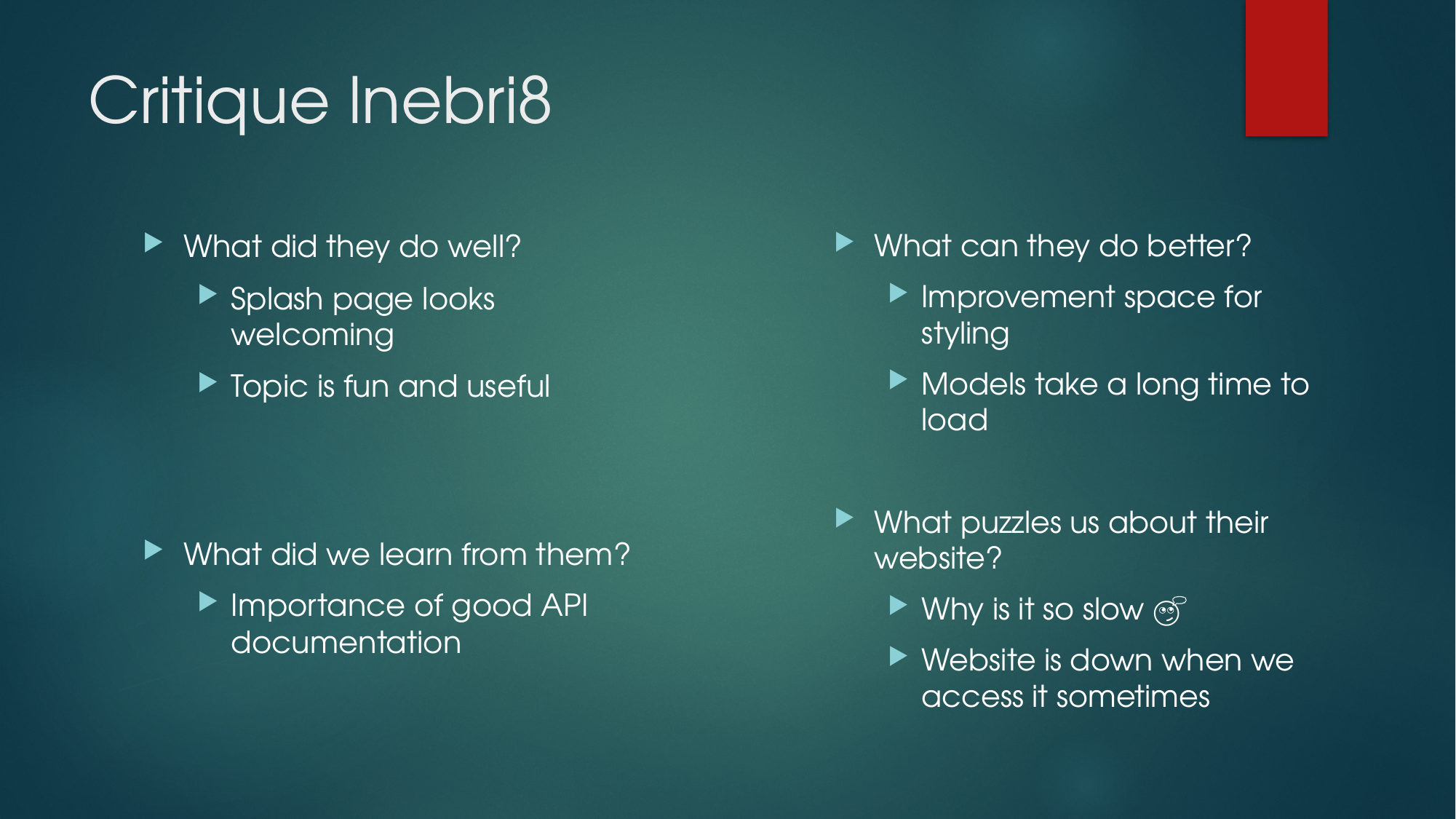

# Critique Inebri8
What can they do better?
Improvement space for styling
Models take a long time to load

What puzzles us about their website?
Why is it so slow 🤔
Website is down when we access it sometimes
What did they do well?
Splash page looks welcoming
Topic is fun and useful

What did we learn from them?
Importance of good API documentation